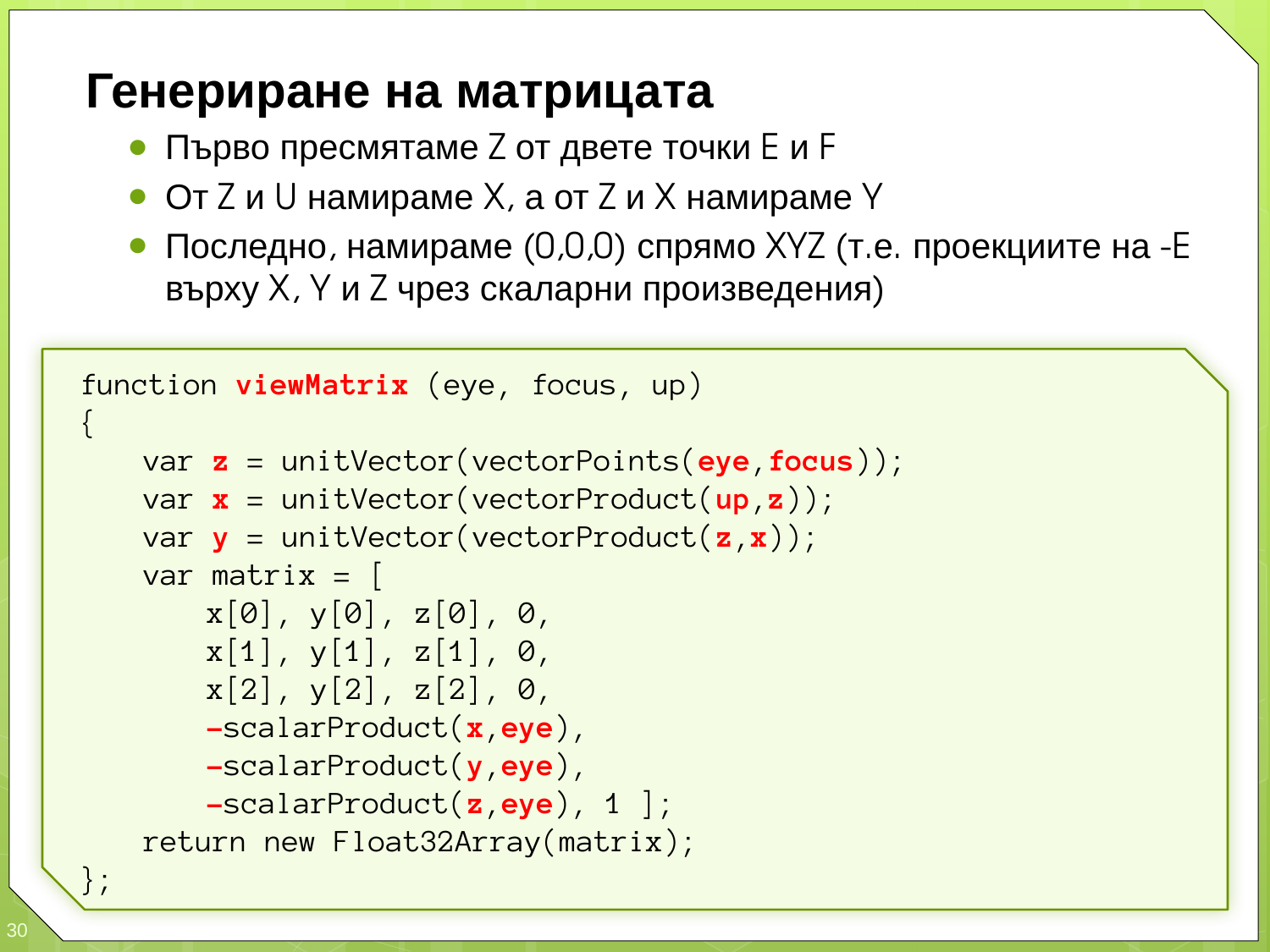

Генериране на матрицата
Първо пресмятаме Z от двете точки E и F
От Z и U намираме X, а от Z и X намираме Y
Последно, намираме (0,0,0) спрямо XYZ (т.е. проекциите на -E върху X, Y и Z чрез скаларни произведения)
function viewMatrix (eye, focus, up)
{
	var z = unitVector(vectorPoints(eye,focus));
	var x = unitVector(vectorProduct(up,z));
	var y = unitVector(vectorProduct(z,x));
	var matrix = [
		x[0], y[0], z[0], 0,
		x[1], y[1], z[1], 0,
		x[2], y[2], z[2], 0,
		-scalarProduct(x,eye),
		-scalarProduct(y,eye),
		-scalarProduct(z,eye), 1 ];
	return new Float32Array(matrix);
};